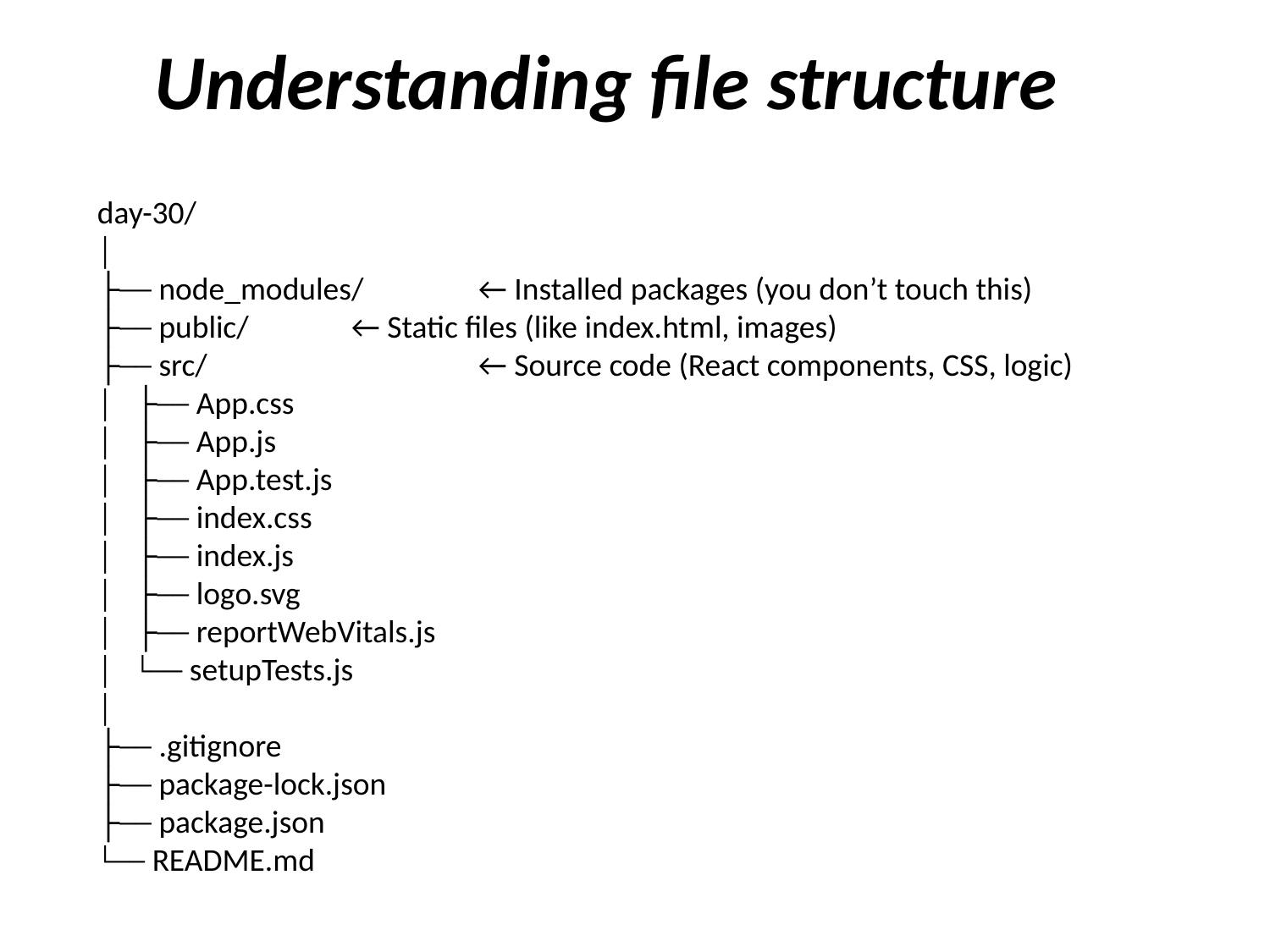

Understanding file structure
day-30/
│
├── node_modules/        	← Installed packages (you don’t touch this)
├── public/              	← Static files (like index.html, images)
├── src/                 		← Source code (React components, CSS, logic)
│   ├── App.css
│   ├── App.js
│   ├── App.test.js
│   ├── index.css
│   ├── index.js
│   ├── logo.svg
│   ├── reportWebVitals.js
│   └── setupTests.js
│
├── .gitignore
├── package-lock.json
├── package.json
└── README.md